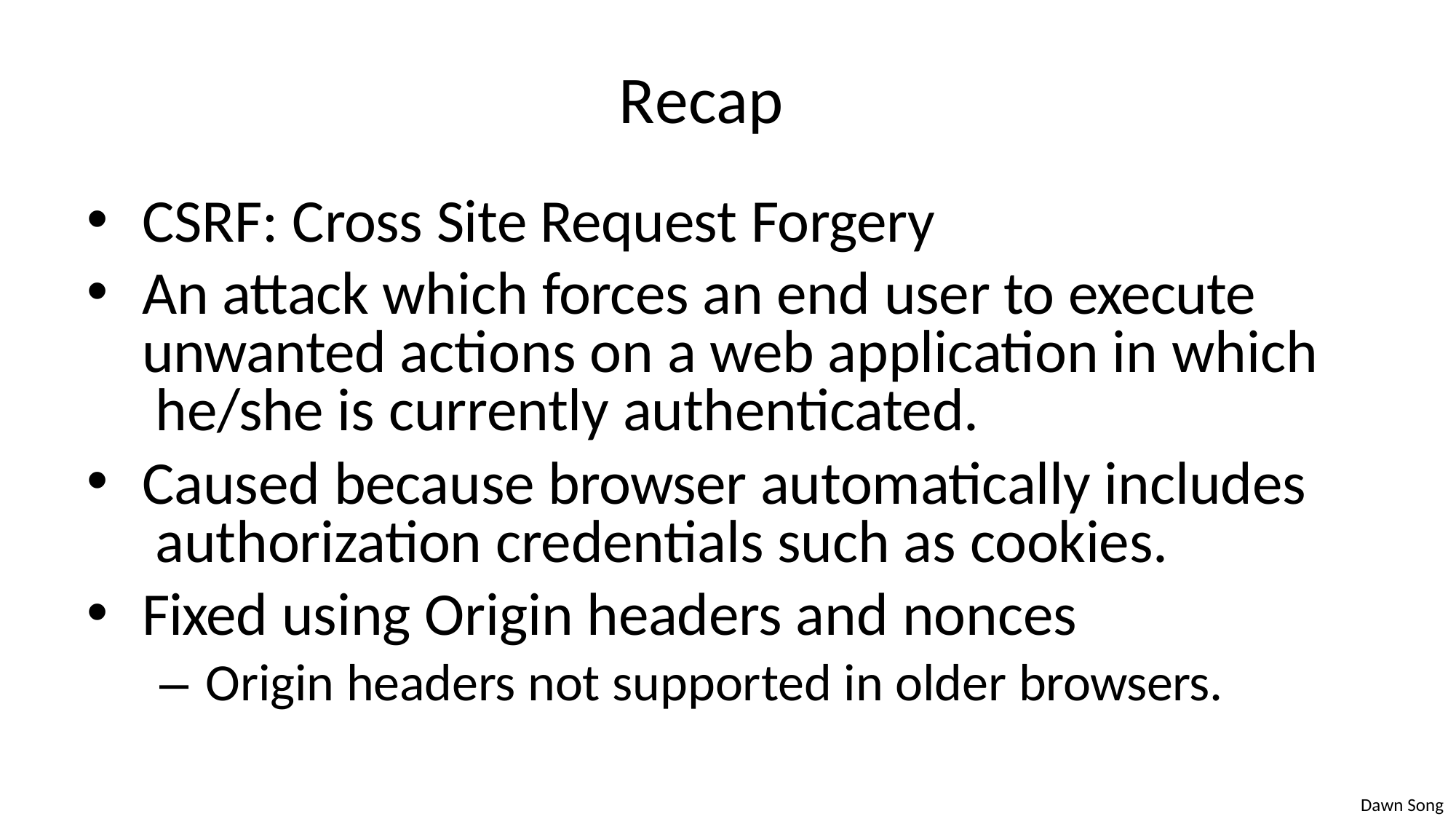

# Recap
CSRF: Cross Site Request Forgery
An attack which forces an end user to execute  unwanted actions on a web application in which  he/she is currently authenticated.
Caused because browser automatically includes  authorization credentials such as cookies.
Fixed using Origin headers and nonces
– Origin headers not supported in older browsers.
Dawn Song